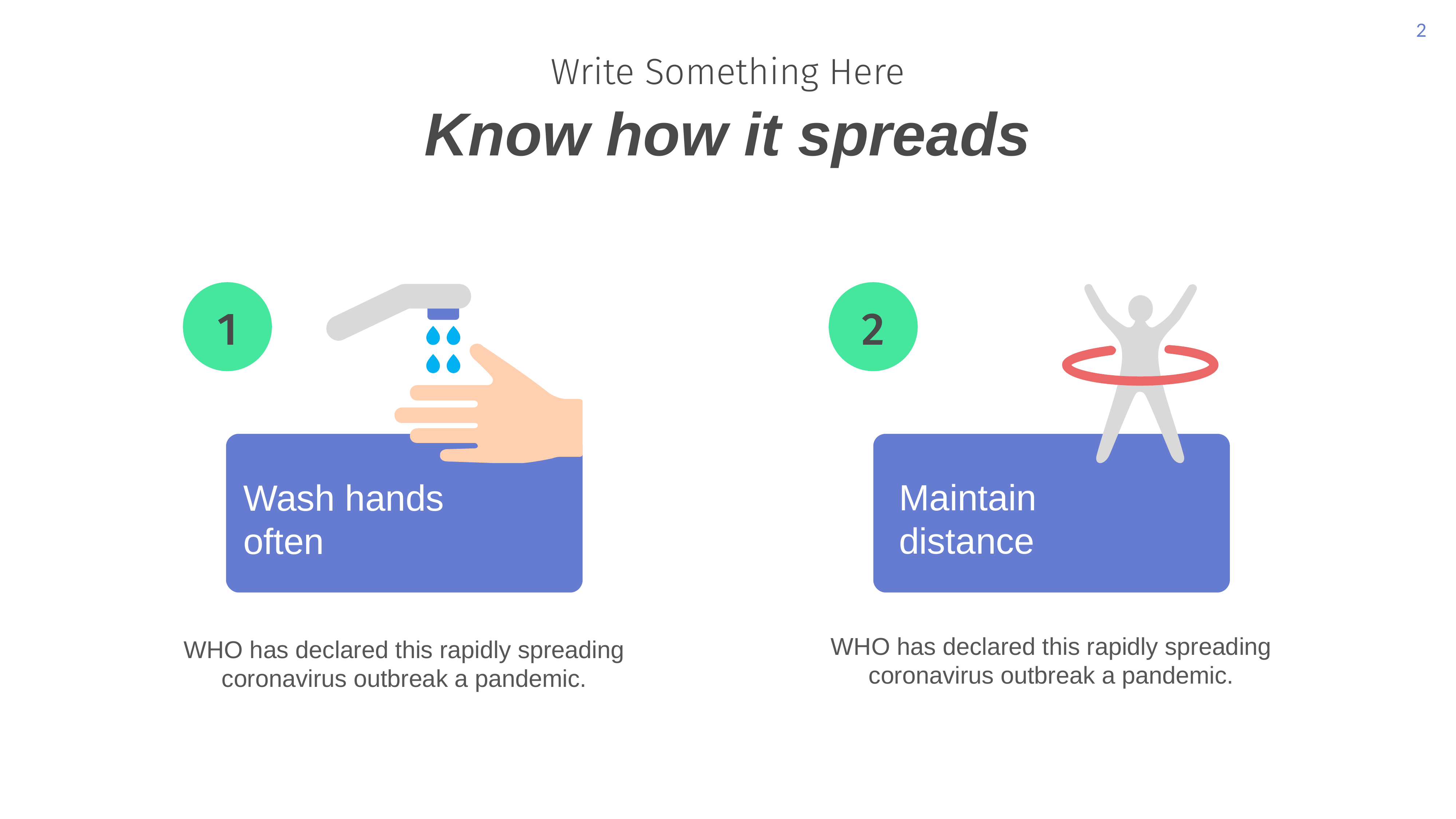

Write Something Here
Know how it spreads
1
2

Maintain distance
Wash hands often
WHO has declared this rapidly spreading coronavirus outbreak a pandemic.
WHO has declared this rapidly spreading coronavirus outbreak a pandemic.